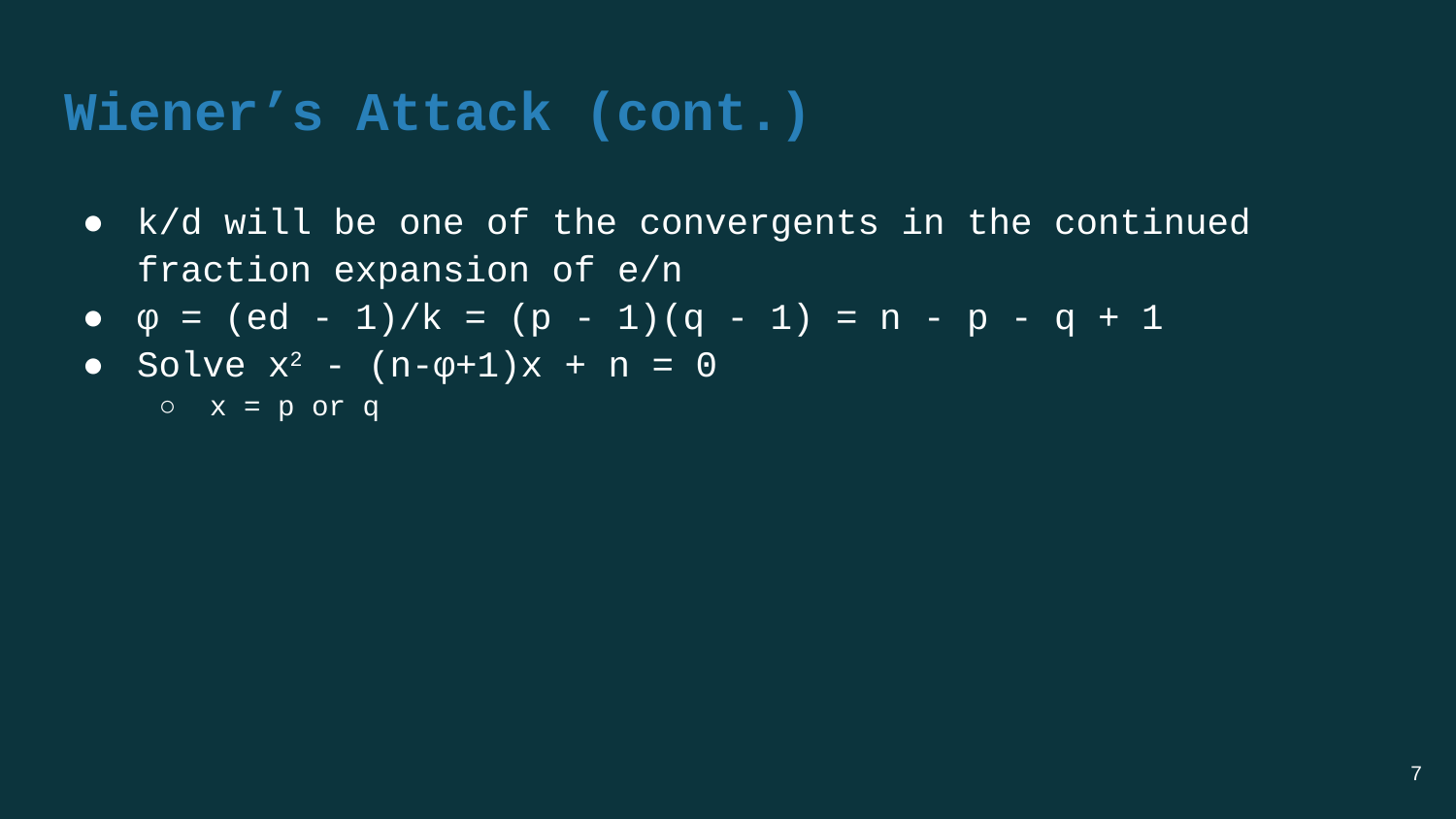

# Wiener’s Attack (cont.)
k/d will be one of the convergents in the continued fraction expansion of e/n
φ = (ed - 1)/k = (p - 1)(q - 1) = n - p - q + 1
Solve x2 - (n-φ+1)x + n = 0
x = p or q
7